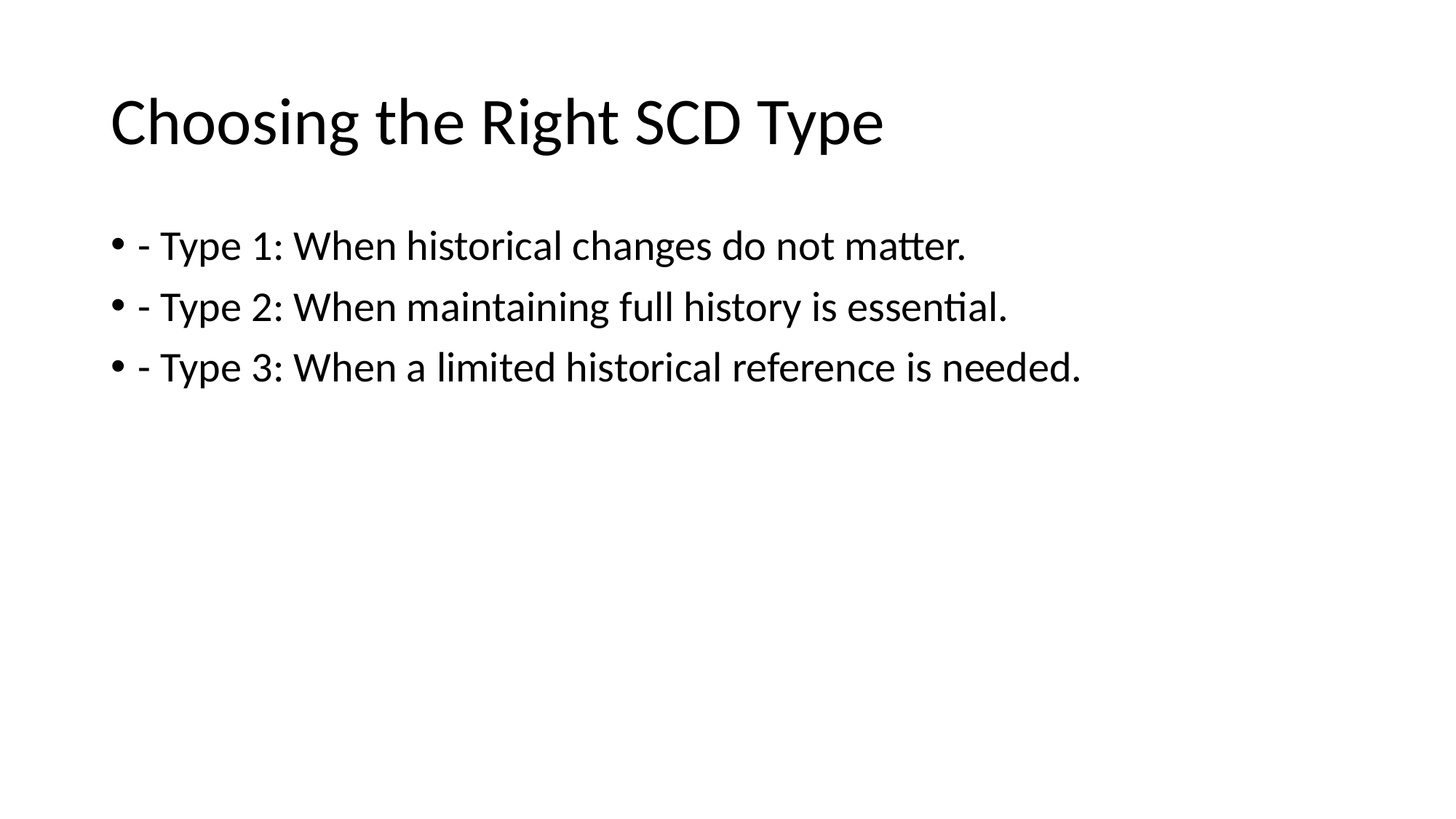

# Choosing the Right SCD Type
- Type 1: When historical changes do not matter.
- Type 2: When maintaining full history is essential.
- Type 3: When a limited historical reference is needed.